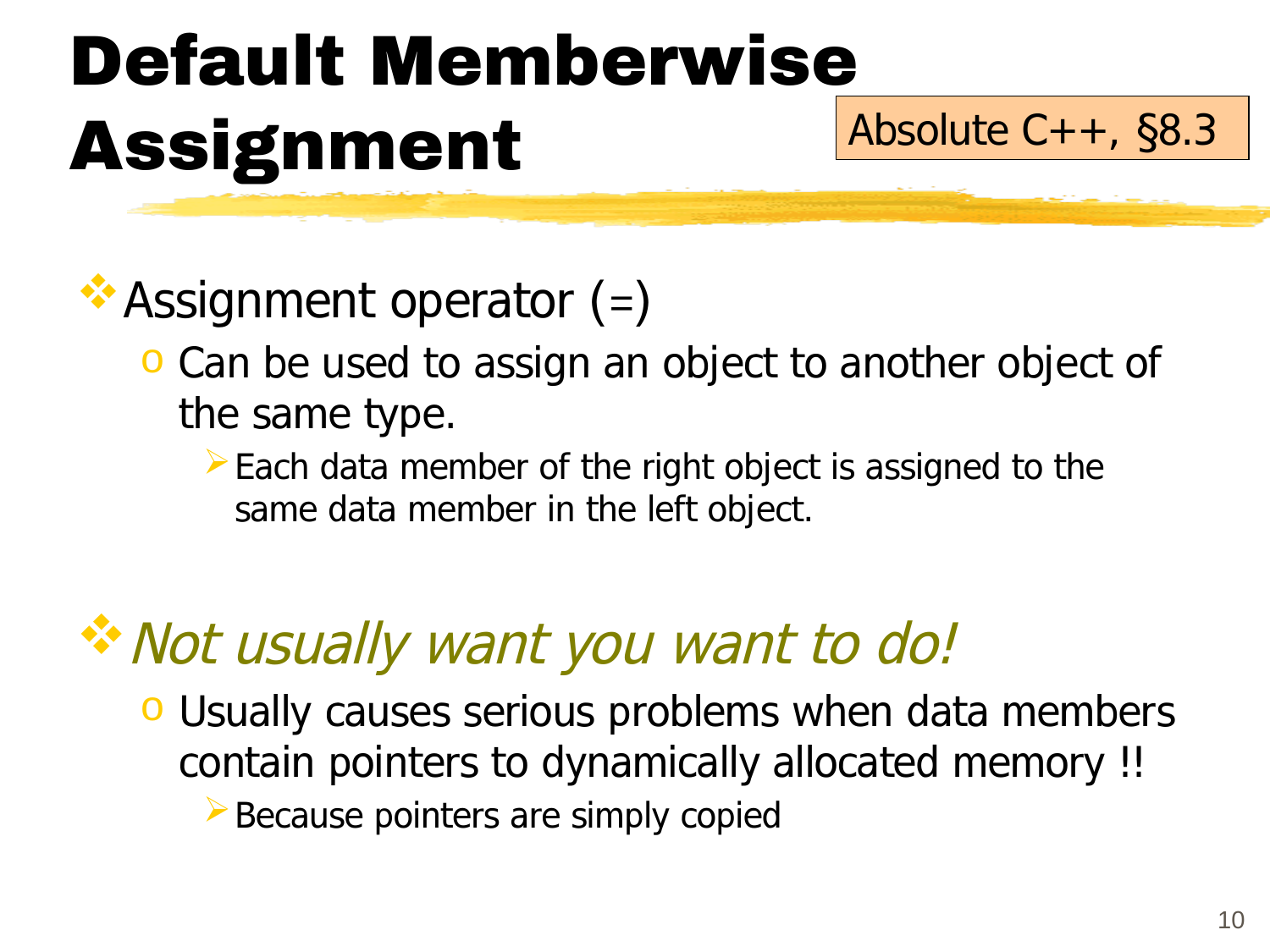

# Default Memberwise Assignment
Absolute C++, §8.3
Assignment operator (=)
Can be used to assign an object to another object of the same type.
Each data member of the right object is assigned to the same data member in the left object.

Not usually want you want to do!
Usually causes serious problems when data members contain pointers to dynamically allocated memory !!
Because pointers are simply copied
10